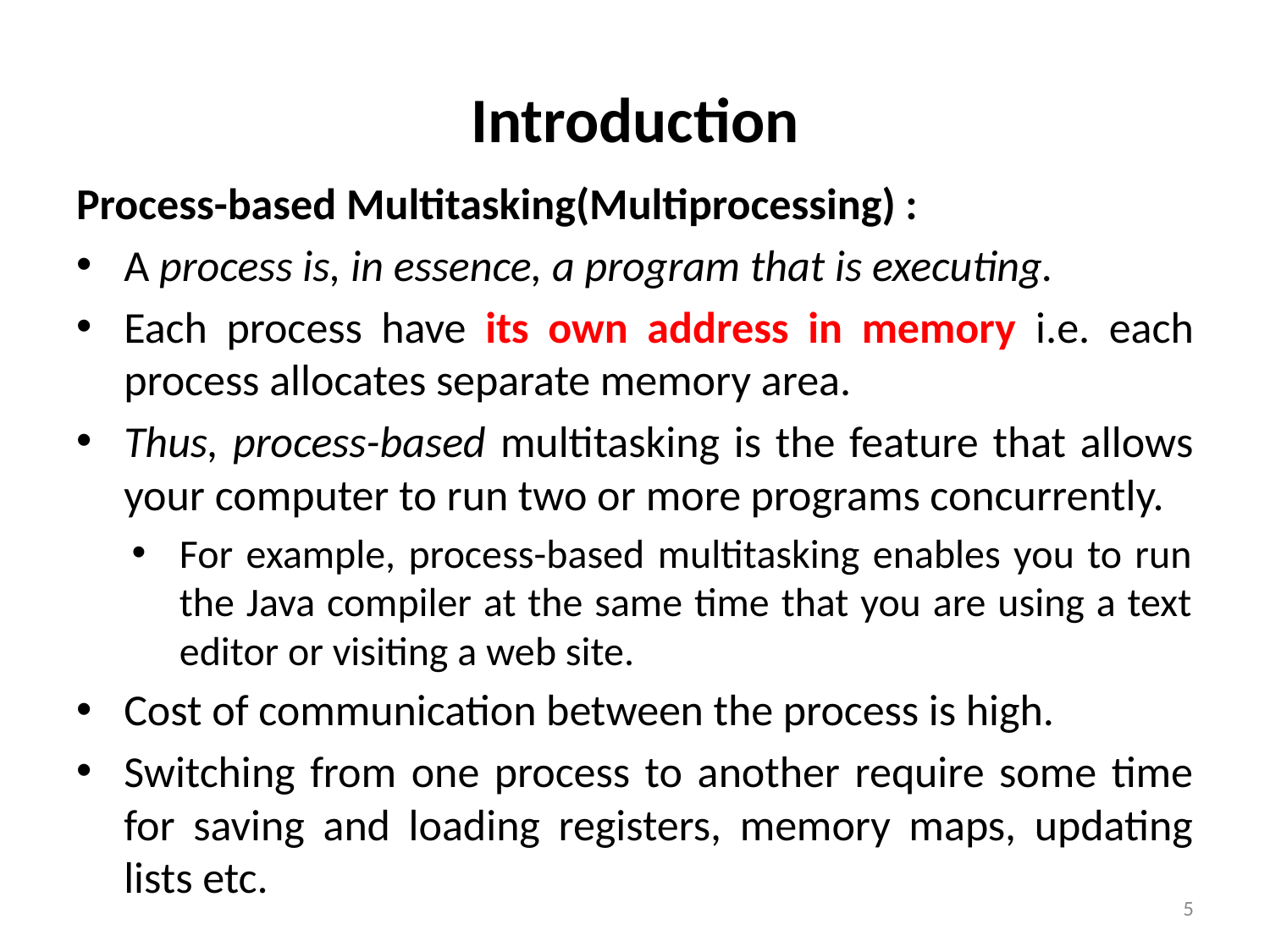

# Introduction
Process-based Multitasking(Multiprocessing) :
A process is, in essence, a program that is executing.
Each process have its own address in memory i.e. each process allocates separate memory area.
Thus, process-based multitasking is the feature that allows your computer to run two or more programs concurrently.
For example, process-based multitasking enables you to run the Java compiler at the same time that you are using a text editor or visiting a web site.
Cost of communication between the process is high.
Switching from one process to another require some time for saving and loading registers, memory maps, updating lists etc.

5